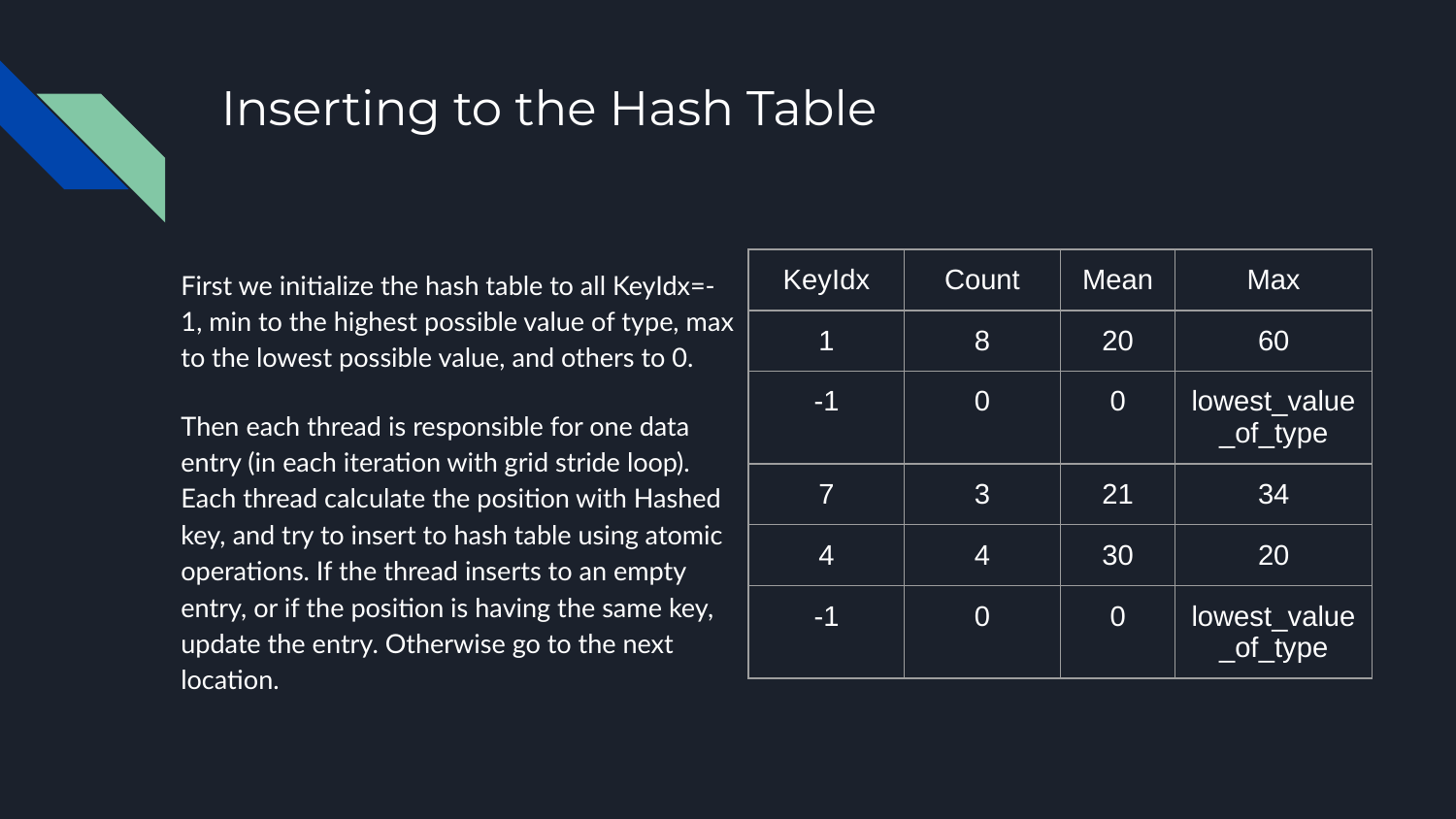

# Inserting to the Hash Table

First we initialize the hash table to all KeyIdx=-1, min to the highest possible value of type, max to the lowest possible value, and others to 0.
Then each thread is responsible for one data entry (in each iteration with grid stride loop). Each thread calculate the position with Hashed key, and try to insert to hash table using atomic operations. If the thread inserts to an empty entry, or if the position is having the same key, update the entry. Otherwise go to the next location.
| KeyIdx | Count | Mean | Max |
| --- | --- | --- | --- |
| 1 | 8 | 20 | 60 |
| -1 | 0 | 0 | lowest\_value\_of\_type |
| 7 | 3 | 21 | 34 |
| 4 | 4 | 30 | 20 |
| -1 | 0 | 0 | lowest\_value\_of\_type |